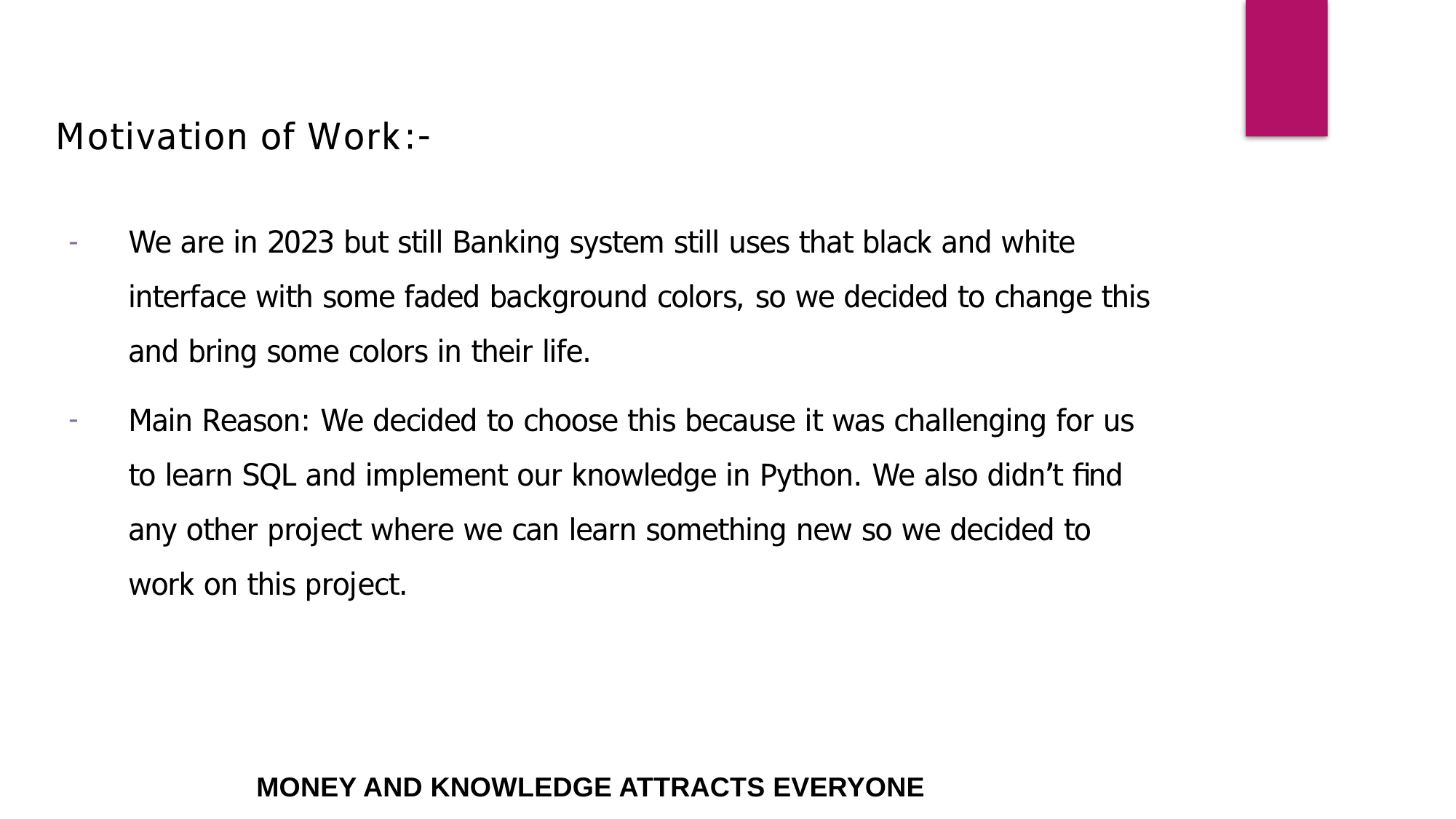

Motivation of Work:-

We are in 2023 but still Banking system still uses that black and white interface with some faded background colors, so we decided to change this and bring some colors in their life.
Main Reason: We decided to choose this because it was challenging for us to learn SQL and implement our knowledge in Python. We also didn’t find any other project where we can learn something new so we decided to work on this project.

MONEY AND KNOWLEDGE ATTRACTS EVERYONE